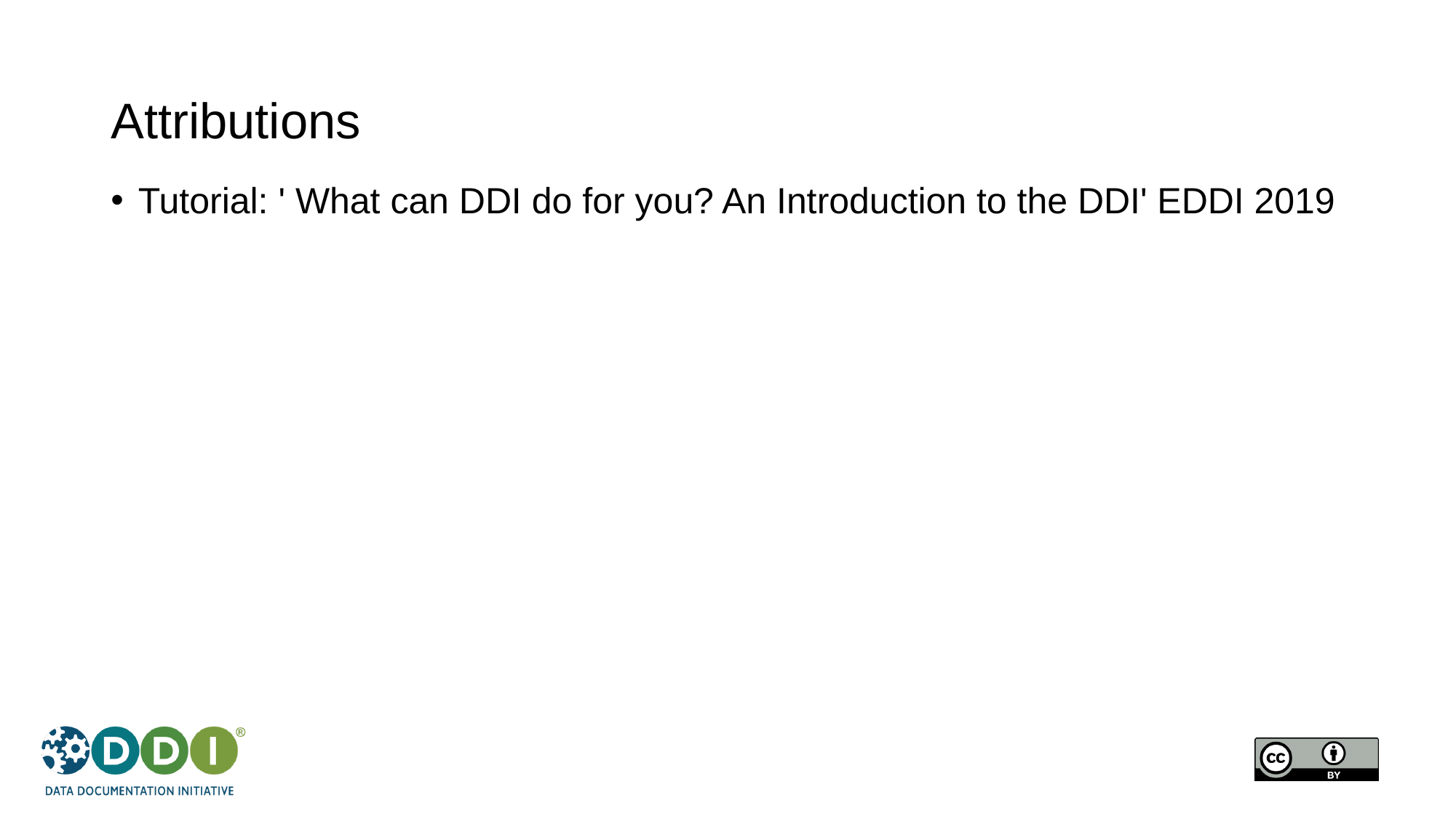

# Attributions
Tutorial: ' What can DDI do for you? An Introduction to the DDI' EDDI 2019